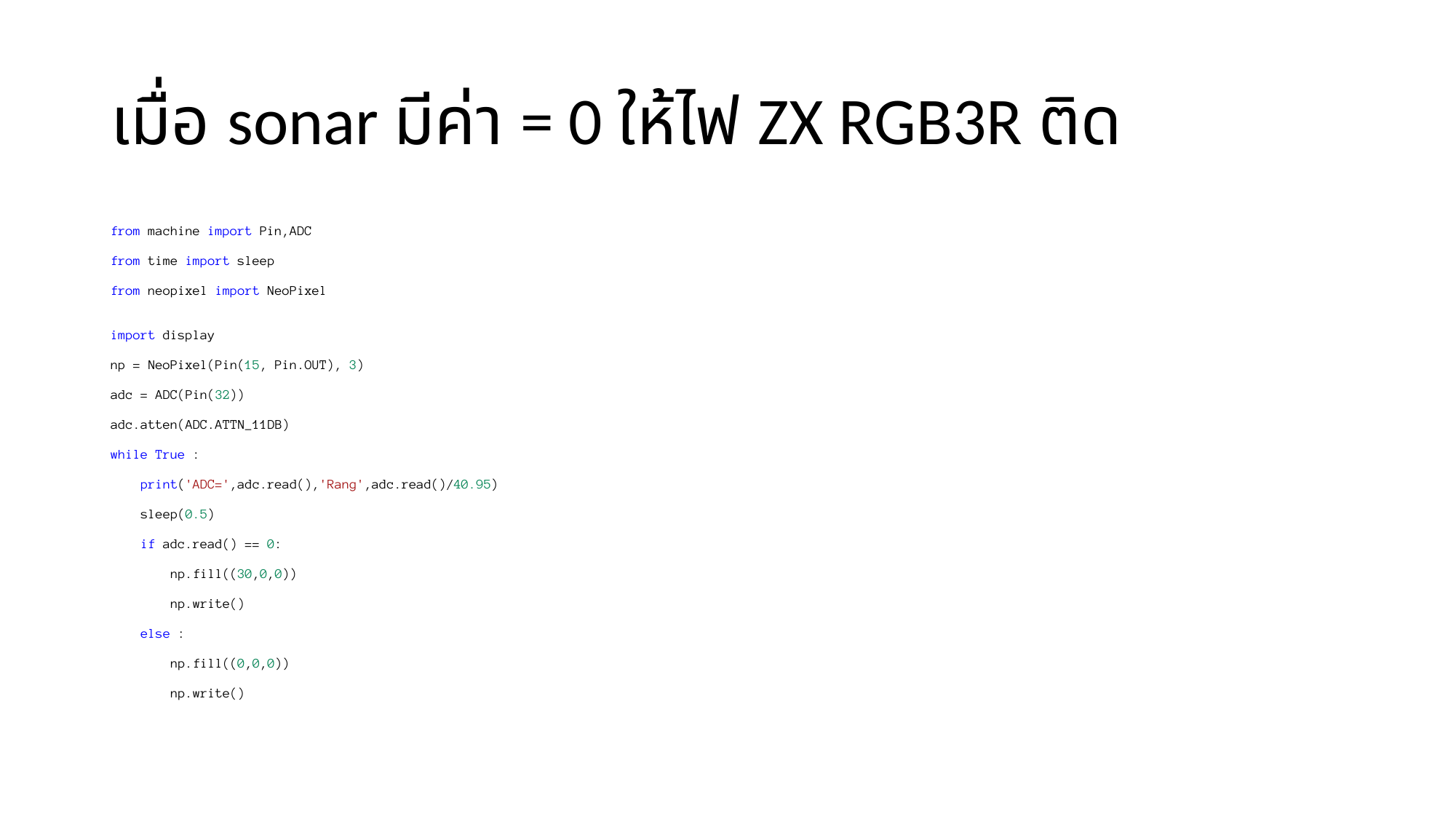

# เมื่อ sonar มีค่า = 0 ให้ไฟ ZX RGB3R ติด
from machine import Pin,ADC
from time import sleep
from neopixel import NeoPixel
import display
np = NeoPixel(Pin(15, Pin.OUT), 3)
adc = ADC(Pin(32))
adc.atten(ADC.ATTN_11DB)
while True :
    print('ADC=',adc.read(),'Rang',adc.read()/40.95)
    sleep(0.5)
    if adc.read() == 0:
        np.fill((30,0,0))
        np.write()
    else :
        np.fill((0,0,0))
        np.write()